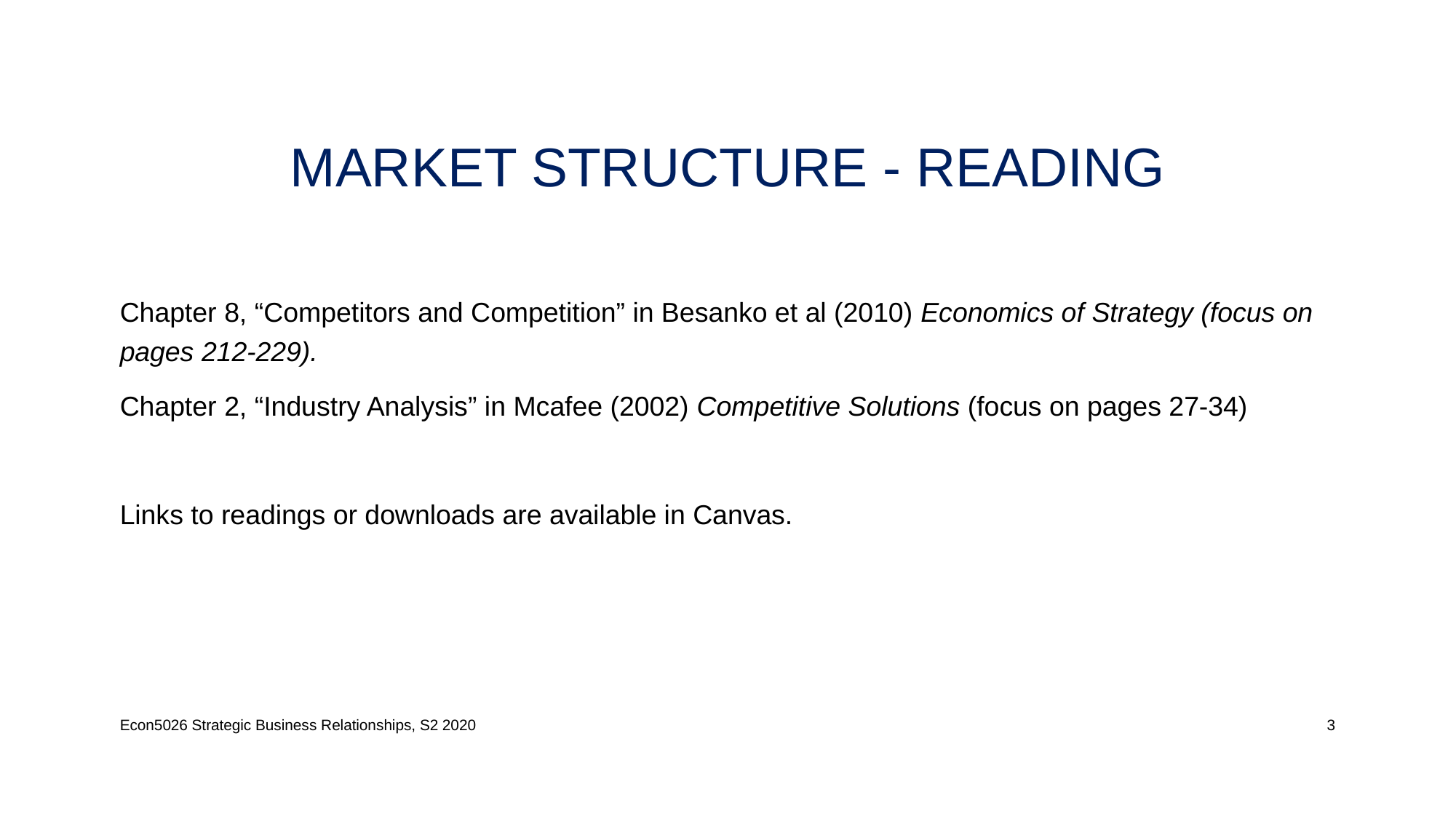

# Market Structure - Reading
Chapter 8, “Competitors and Competition” in Besanko et al (2010) Economics of Strategy (focus on pages 212-229).
Chapter 2, “Industry Analysis” in Mcafee (2002) Competitive Solutions (focus on pages 27-34)

Links to readings or downloads are available in Canvas.

Econ5026 Strategic Business Relationships, S2 2020
3